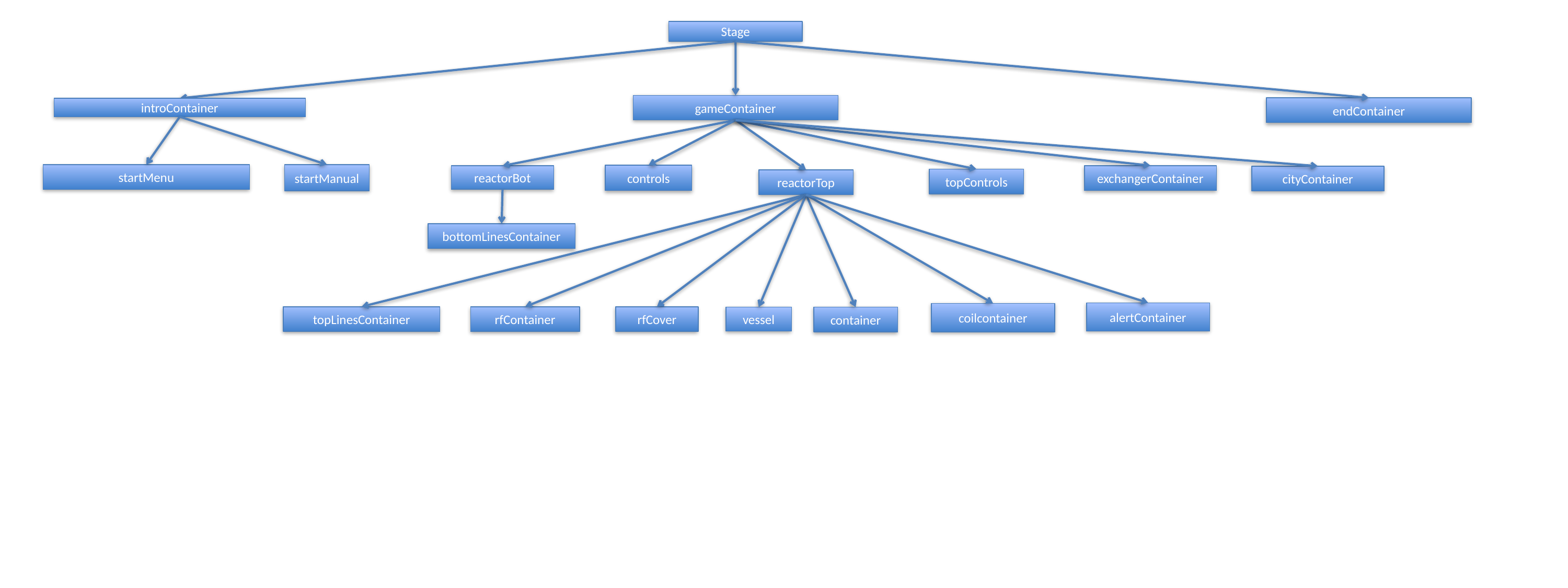

Stage
gameContainer
endContainer
introContainer
startMenu
startManual
controls
exchangerContainer
reactorBot
cityContainer
topControls
reactorTop
bottomLinesContainer
alertContainer
coilcontainer
topLinesContainer
rfContainer
rfCover
container
vessel